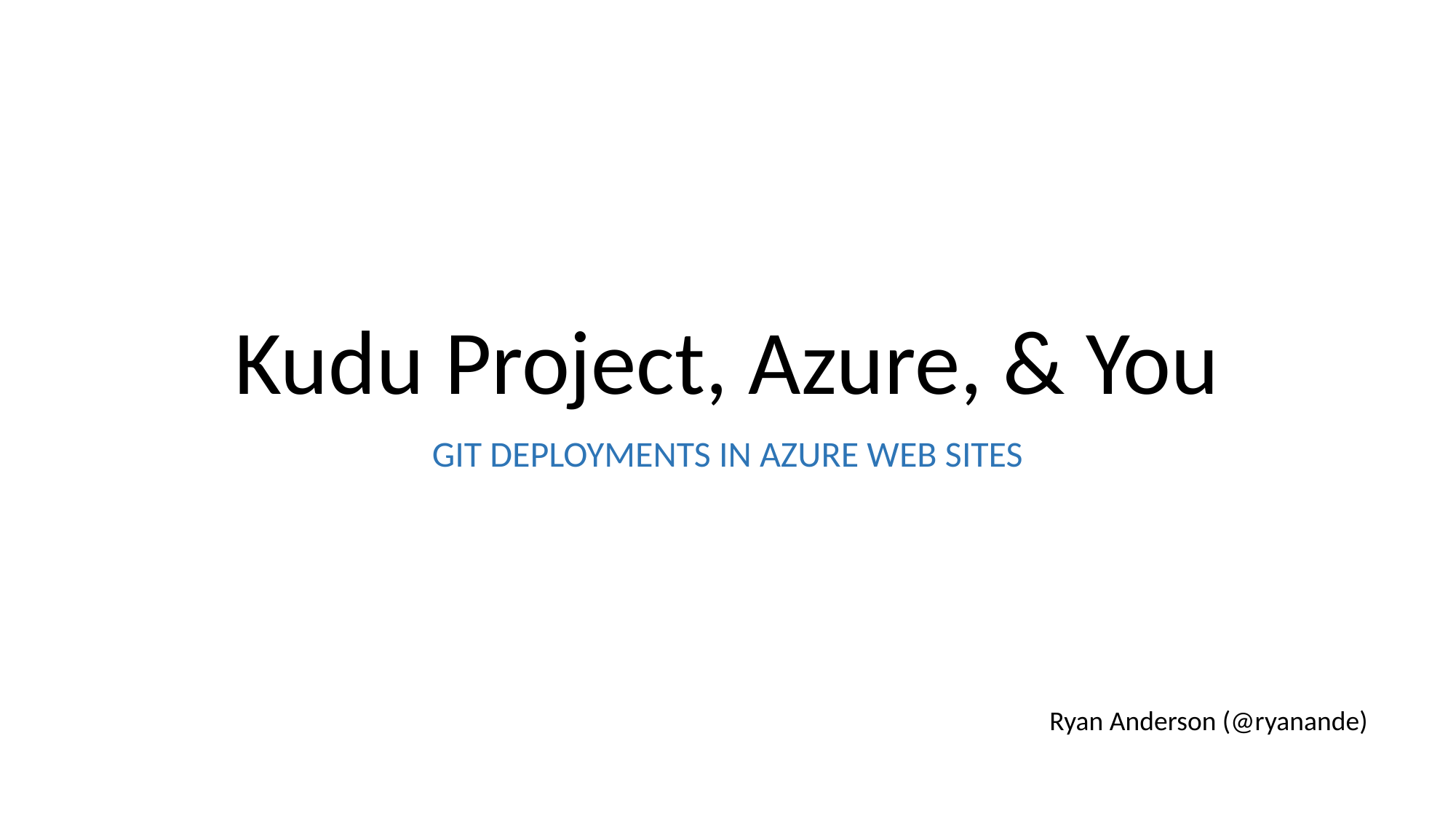

# Kudu Project, Azure, & You
GIT DEPLOYMENTS IN AZURE WEB SITES

Ryan Anderson (@ryanande)